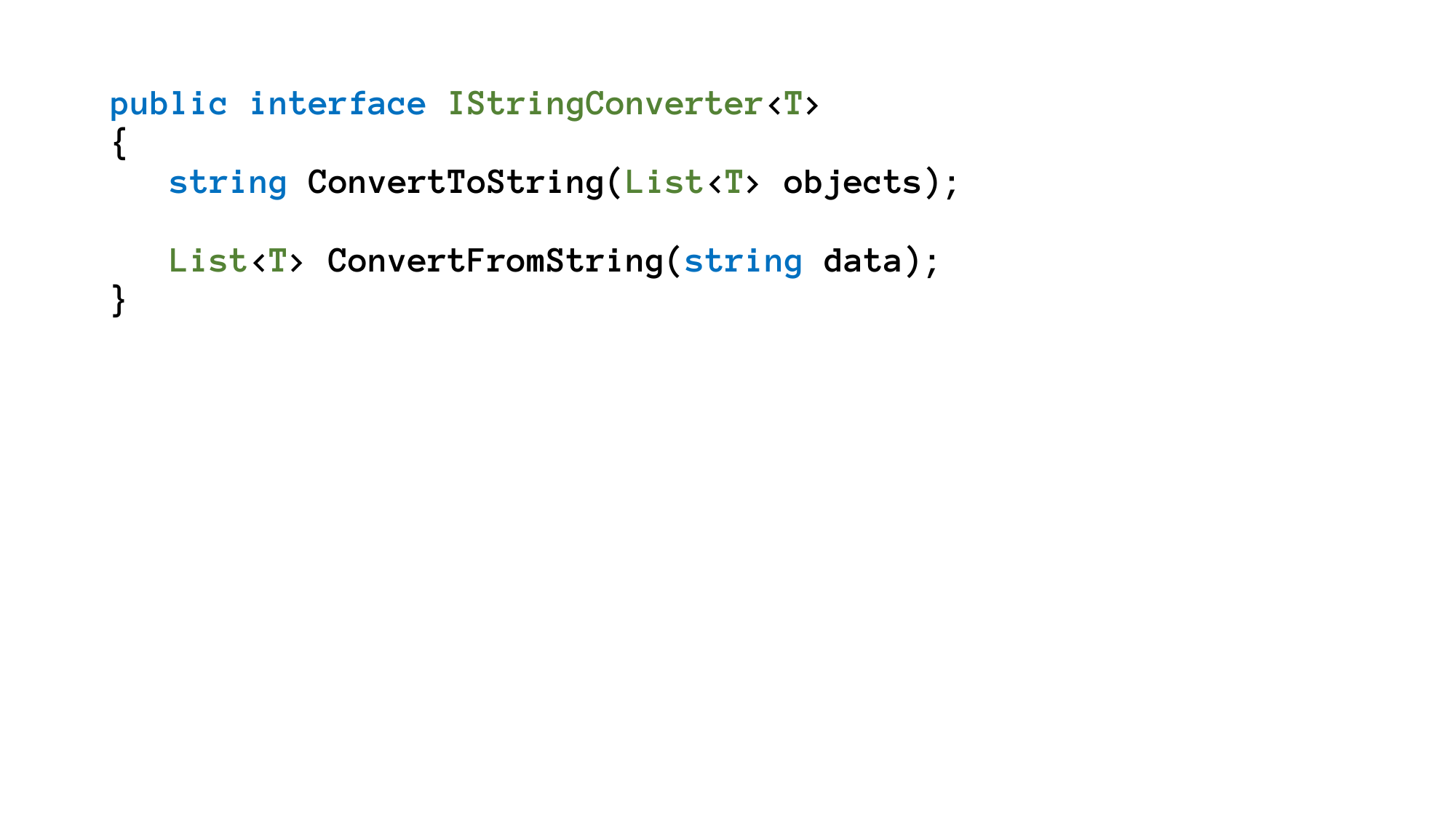

public interface IStringConverter<T>
{
   string ConvertToString(List<T> objects);

   List<T> ConvertFromString(string data);
}